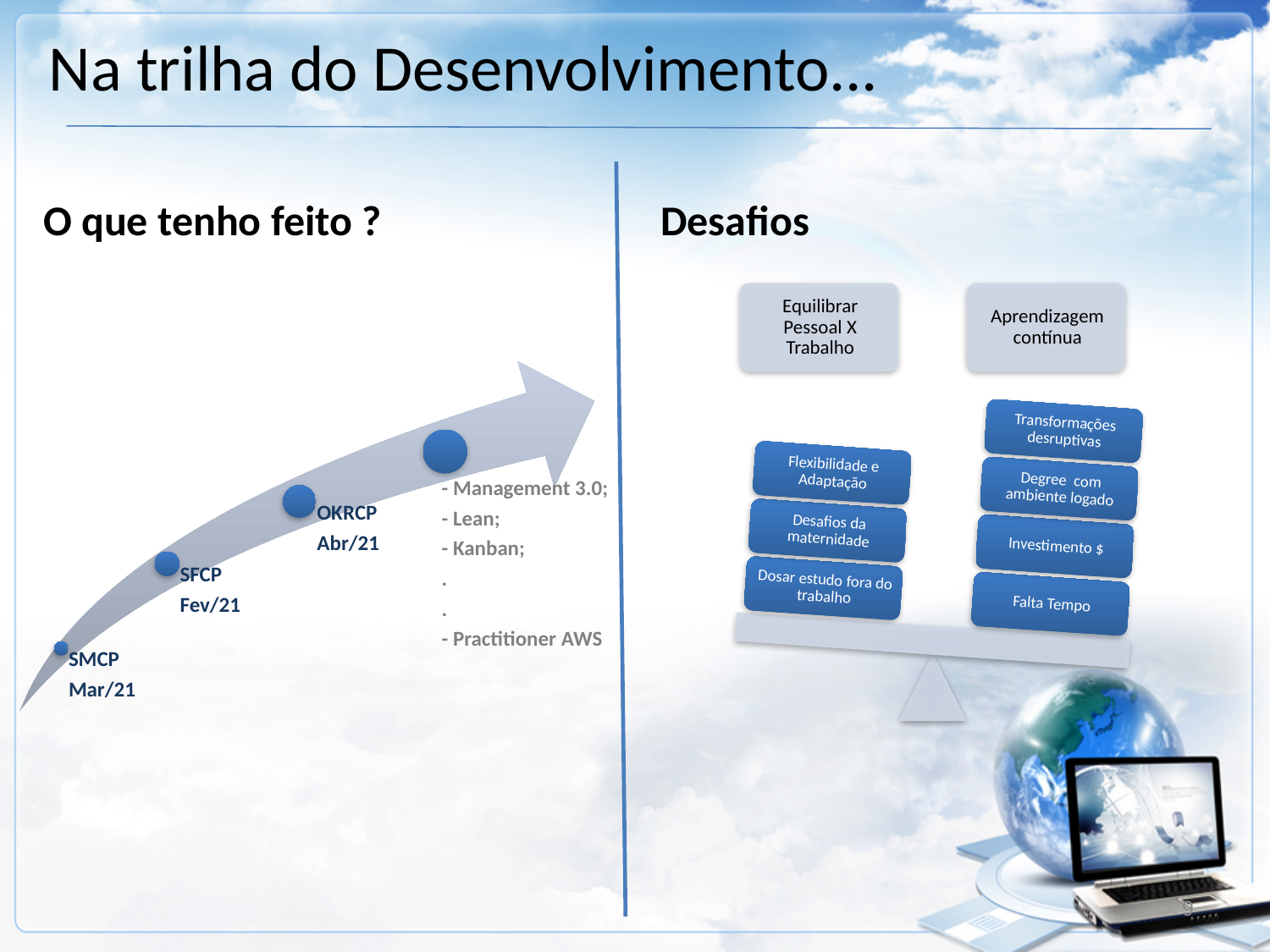

# Na trilha do Desenvolvimento...
O que tenho feito ?
Desafios
SMCP
Mar/21
SFCP
Fev/21
OKRCP
Abr/21
- Management 3.0;
- Lean;
- Kanban;
.
.
- Practitioner AWS
Equilibrar Pessoal X Trabalho
Aprendizagem contínua
Falta Tempo
Investimento $
Degree  com ambiente logado
Transformações desruptivas
Dosar estudo fora do trabalho
Desafios da maternidade
Flexibilidade e Adaptação
9